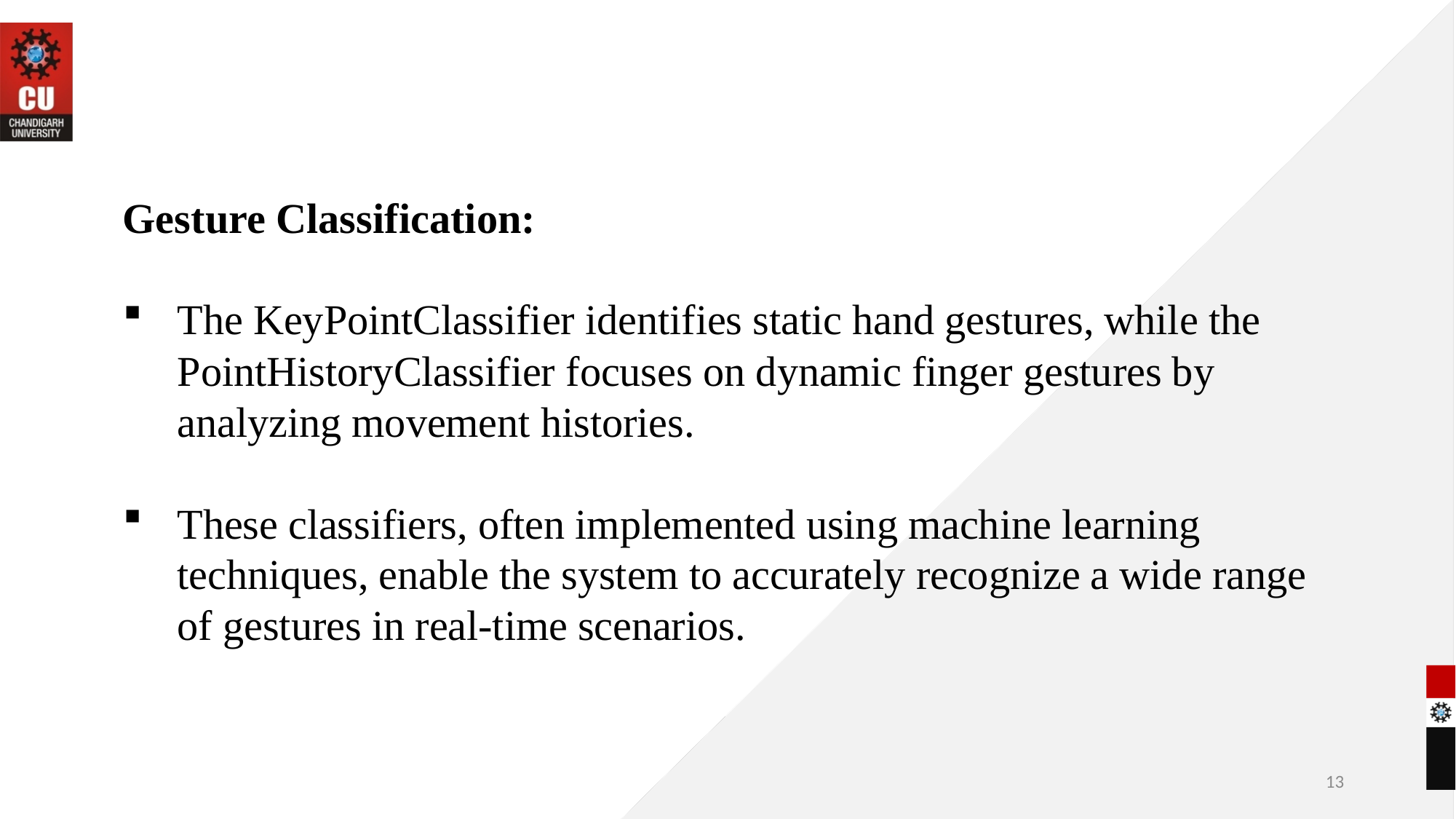

Gesture Classification:

The KeyPointClassifier identifies static hand gestures, while the PointHistoryClassifier focuses on dynamic finger gestures by analyzing movement histories.

These classifiers, often implemented using machine learning techniques, enable the system to accurately recognize a wide range of gestures in real-time scenarios.
13